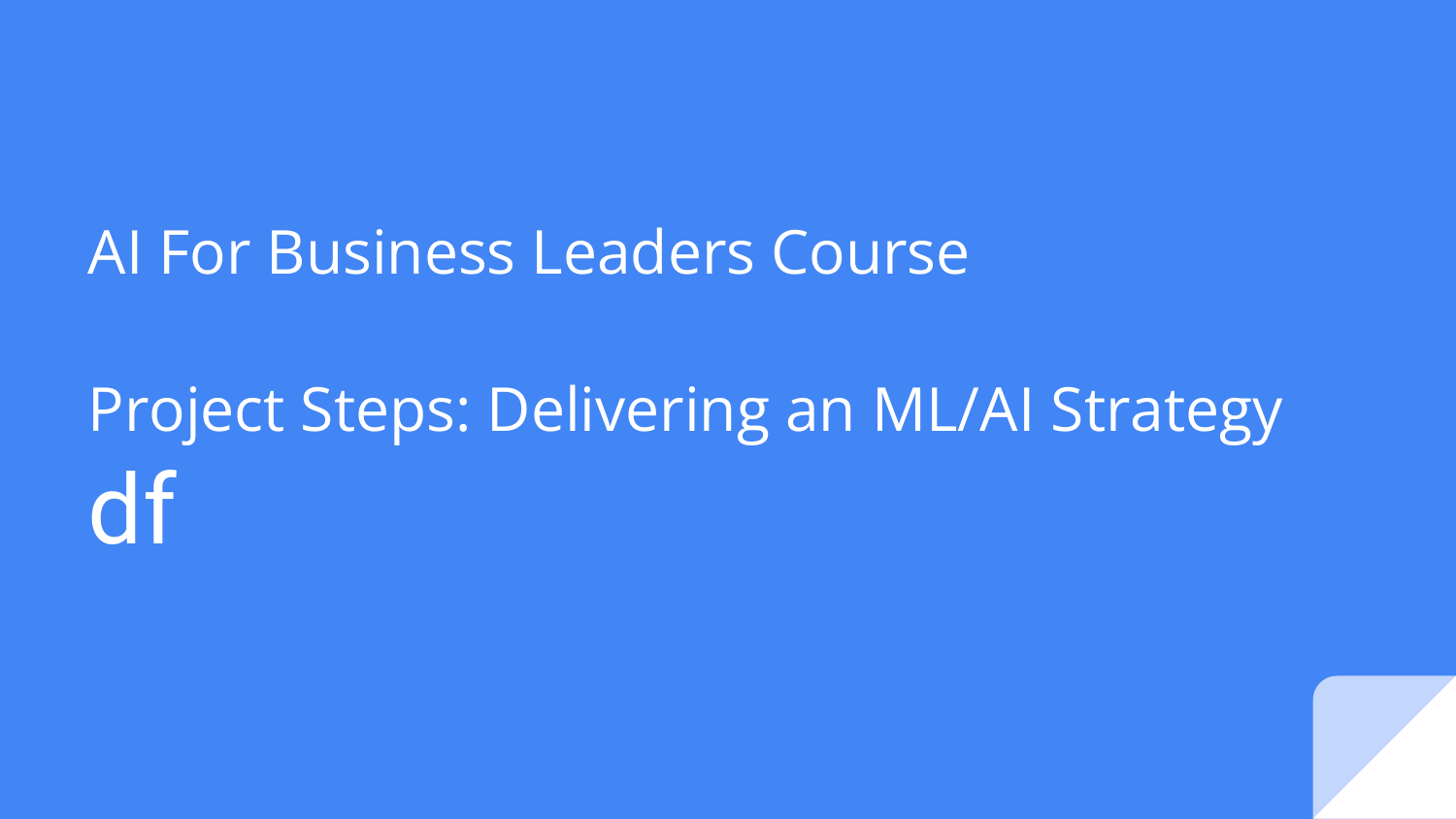

# AI For Business Leaders Course

Project Steps: Delivering an ML/AI Strategy
df